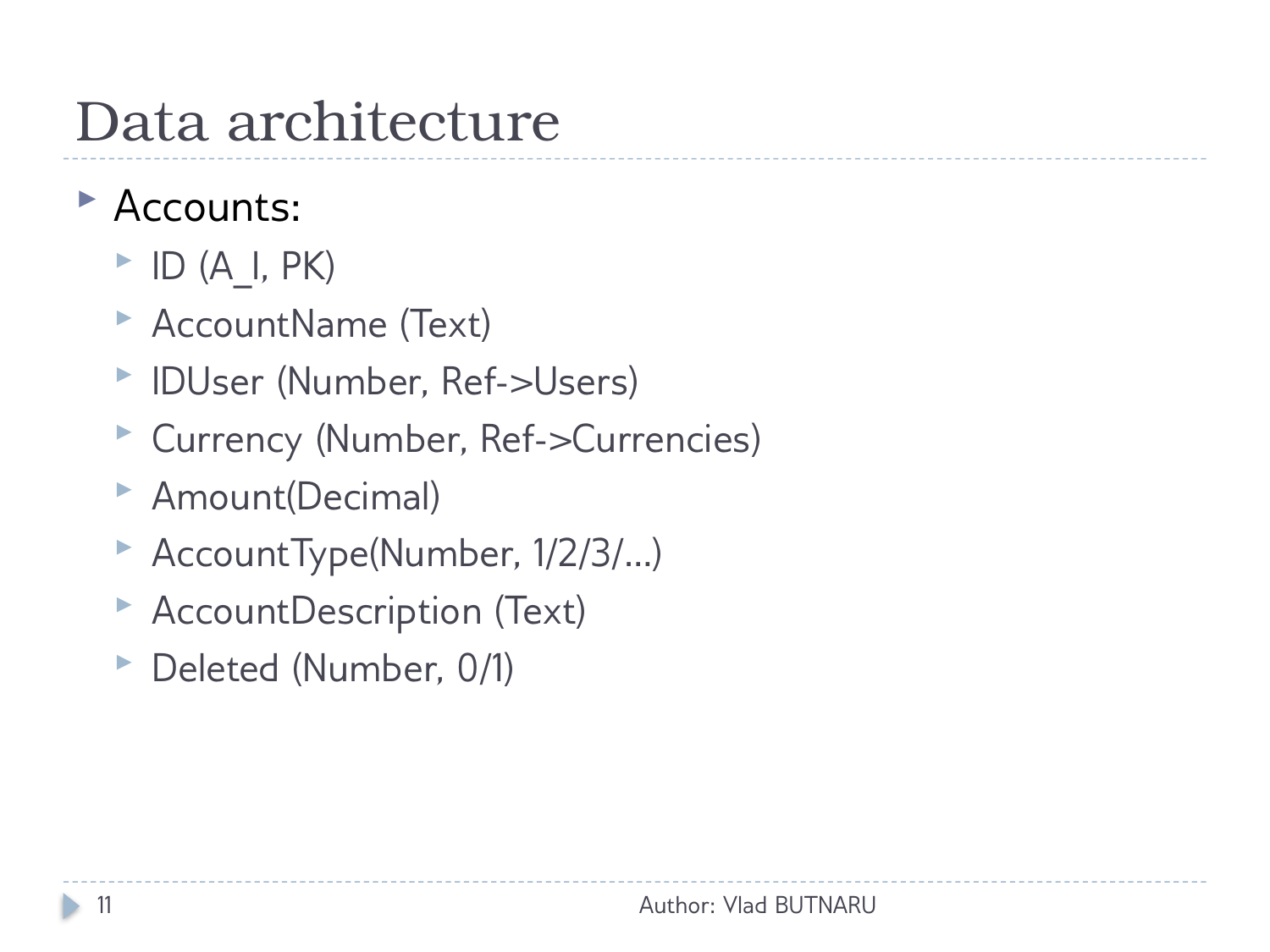

# Data architecture
Accounts:
ID (A_I, PK)
AccountName (Text)
IDUser (Number, Ref->Users)
Currency (Number, Ref->Currencies)
Amount(Decimal)
AccountType(Number, 1/2/3/…)
AccountDescription (Text)
Deleted (Number, 0/1)

11
Author: Vlad BUTNARU